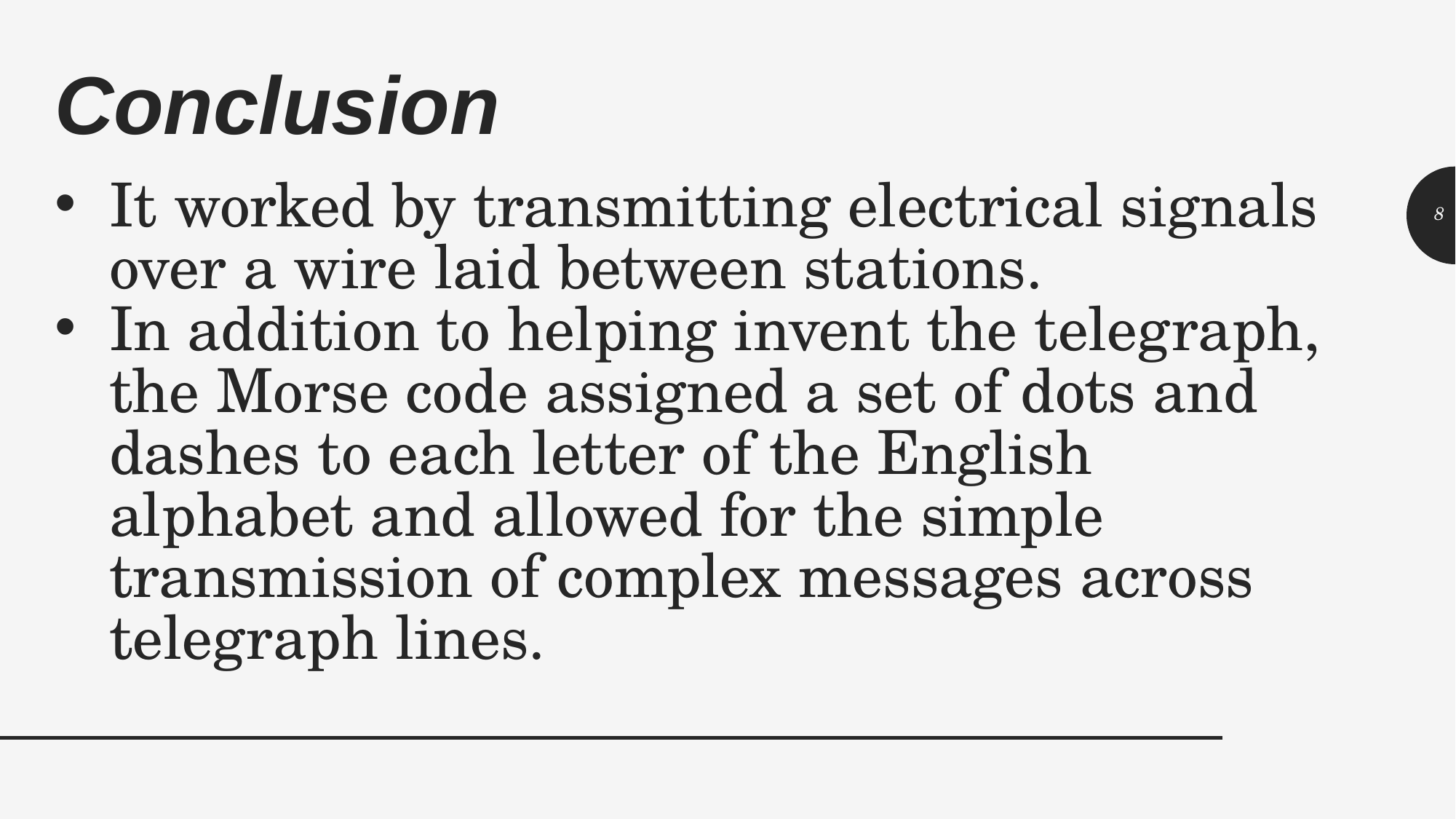

Conclusion
# It worked by transmitting electrical signals over a wire laid between stations.
In addition to helping invent the telegraph, the Morse code assigned a set of dots and dashes to each letter of the English alphabet and allowed for the simple transmission of complex messages across telegraph lines.

8